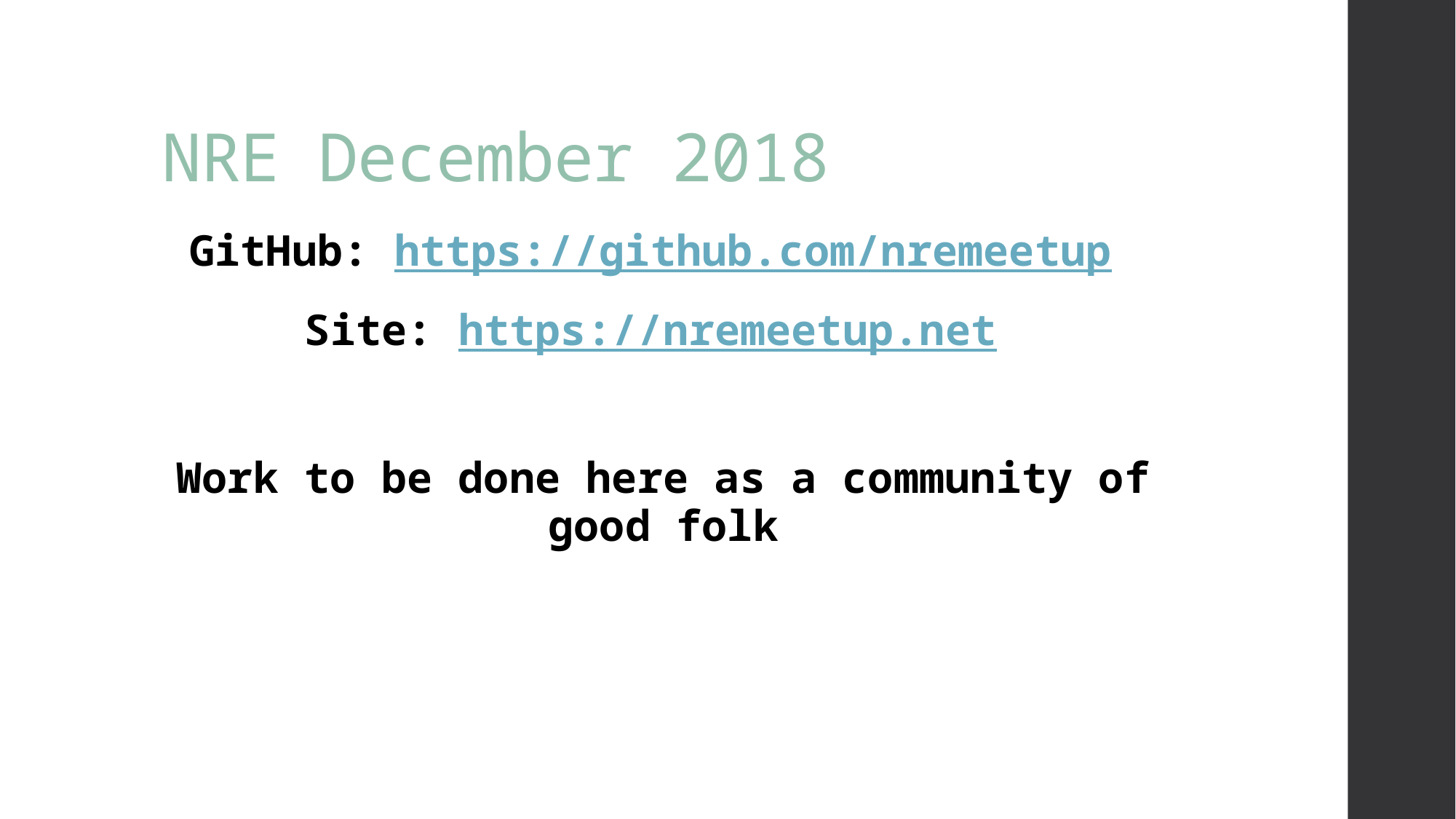

# NRE December 2018
GitHub: https://github.com/nremeetup
Site: https://nremeetup.net

Work to be done here as a community of good folk